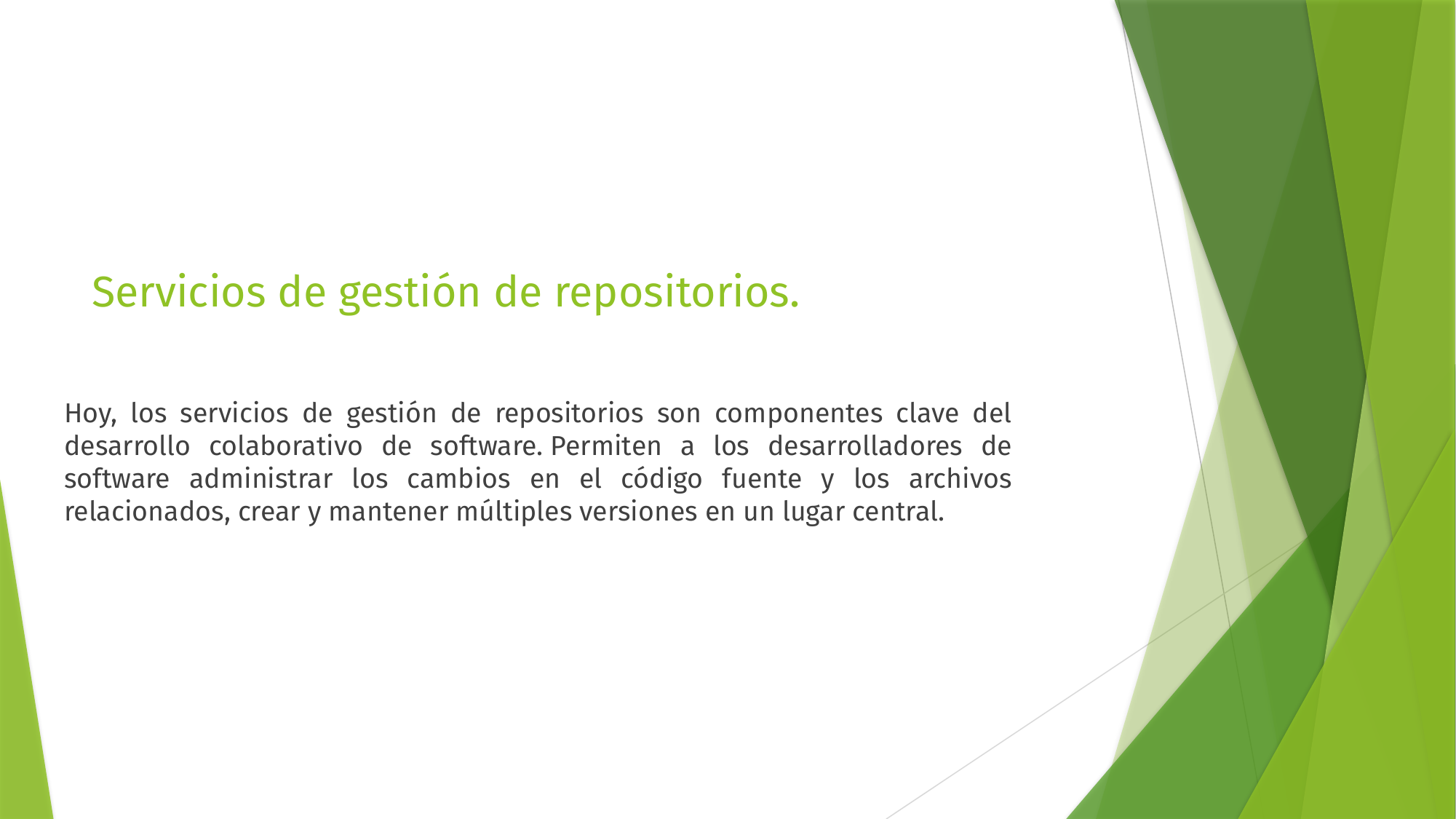

Servicios de gestión de repositorios.

Hoy, los servicios de gestión de repositorios son componentes clave del desarrollo colaborativo de software. Permiten a los desarrolladores de software administrar los cambios en el código fuente y los archivos relacionados, crear y mantener múltiples versiones en un lugar central.